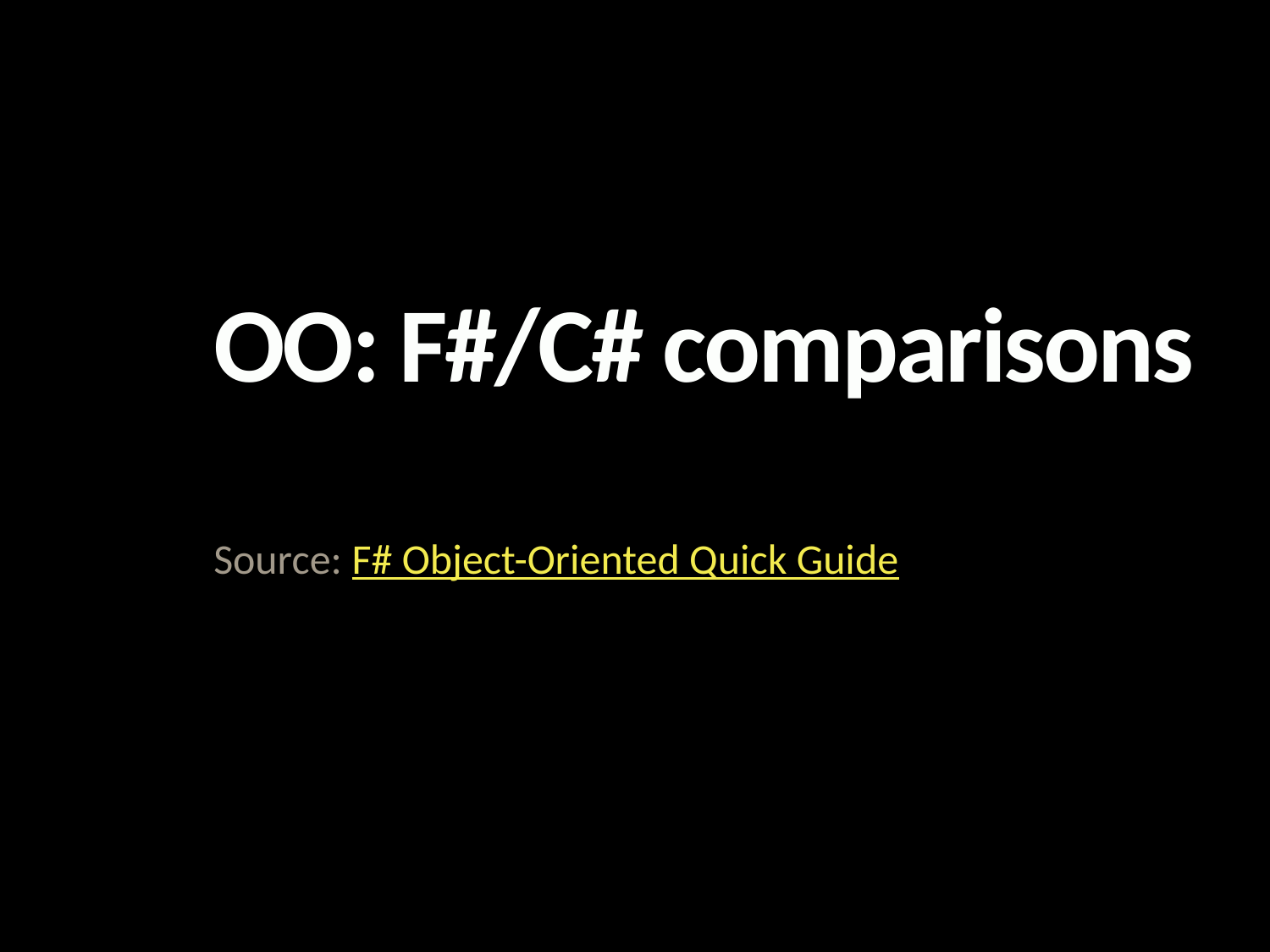

# OO: F#/C# comparisons
Source: F# Object-Oriented Quick Guide